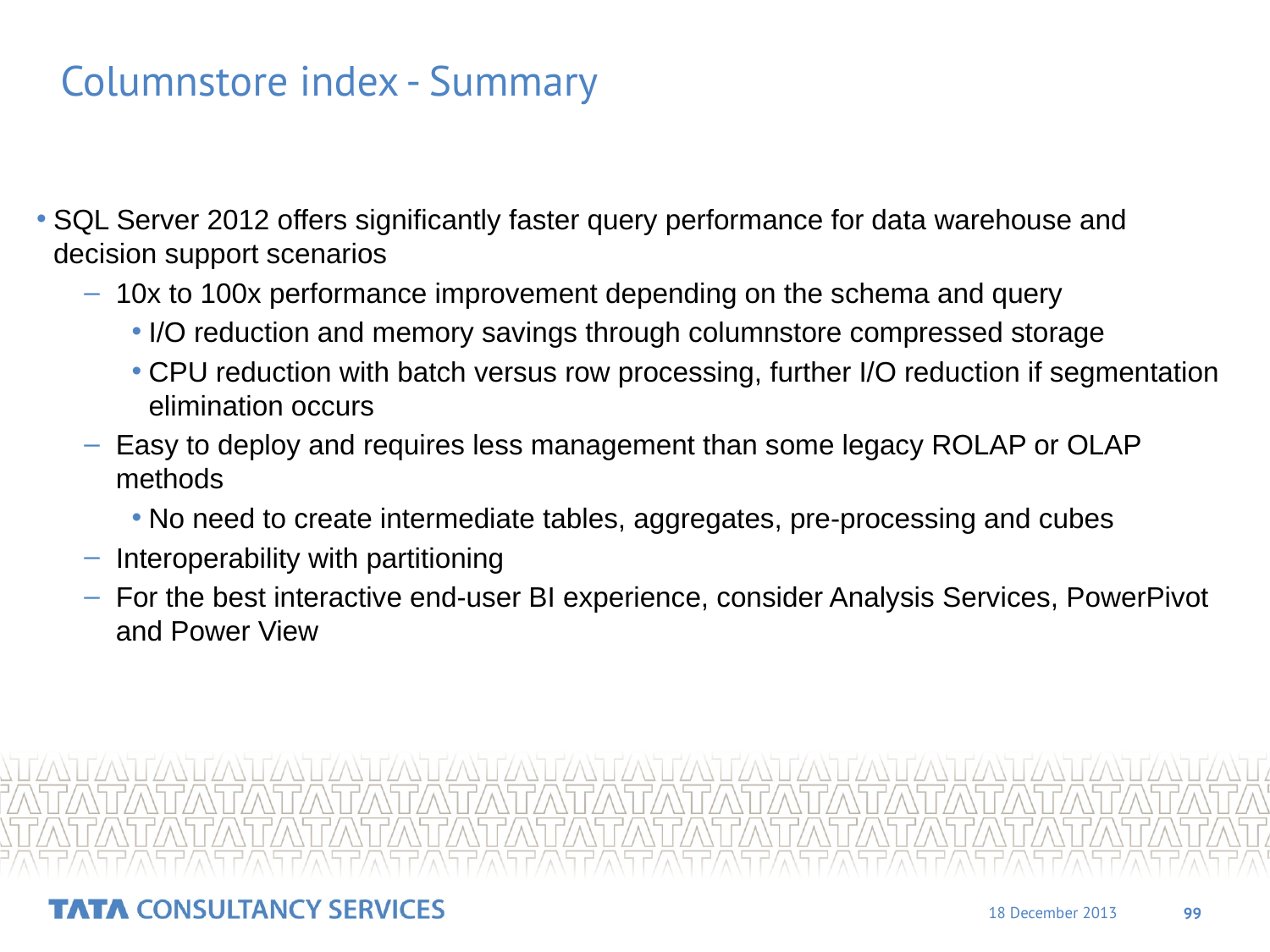

# Columnstore index - Summary
SQL Server 2012 offers significantly faster query performance for data warehouse and decision support scenarios
10x to 100x performance improvement depending on the schema and query
I/O reduction and memory savings through columnstore compressed storage
CPU reduction with batch versus row processing, further I/O reduction if segmentation elimination occurs
Easy to deploy and requires less management than some legacy ROLAP or OLAP methods
No need to create intermediate tables, aggregates, pre-processing and cubes
Interoperability with partitioning
For the best interactive end-user BI experience, consider Analysis Services, PowerPivot and Power View

99